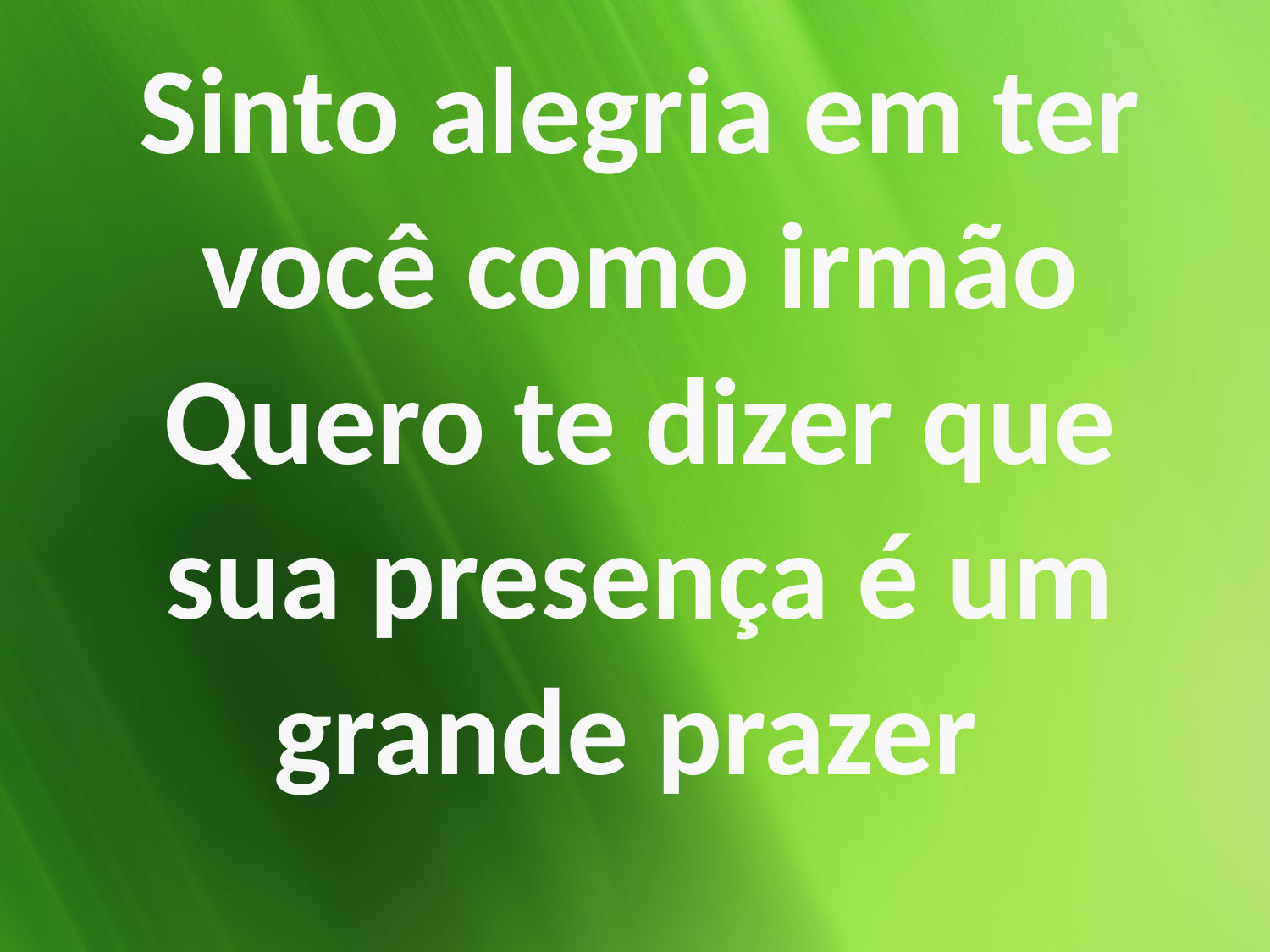

Sinto alegria em ter você como irmão
Quero te dizer que sua presença é um grande prazer